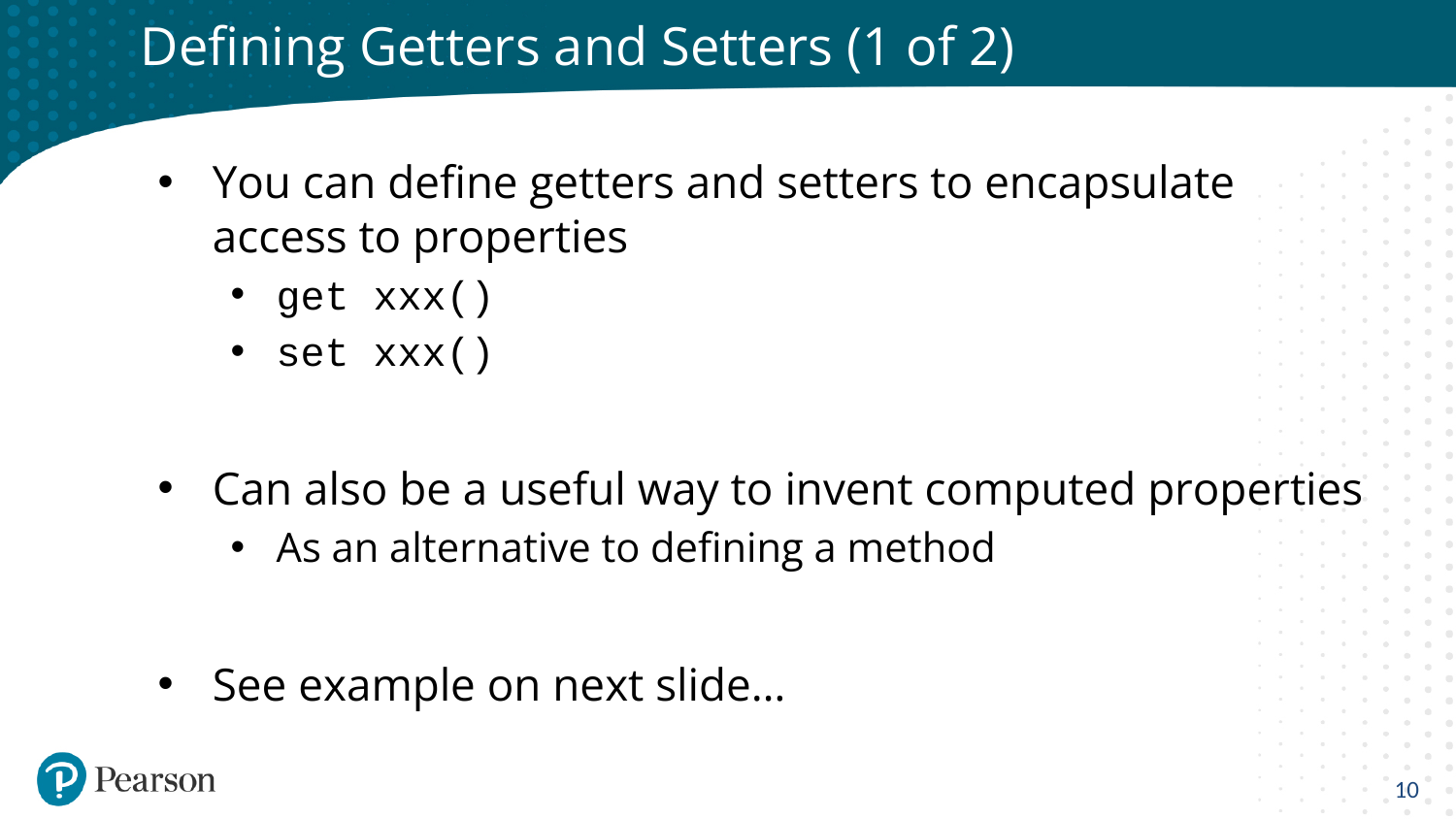

# Defining Getters and Setters (1 of 2)
You can define getters and setters to encapsulate access to properties
get xxx()
set xxx()

Can also be a useful way to invent computed properties
As an alternative to defining a method

See example on next slide…

10